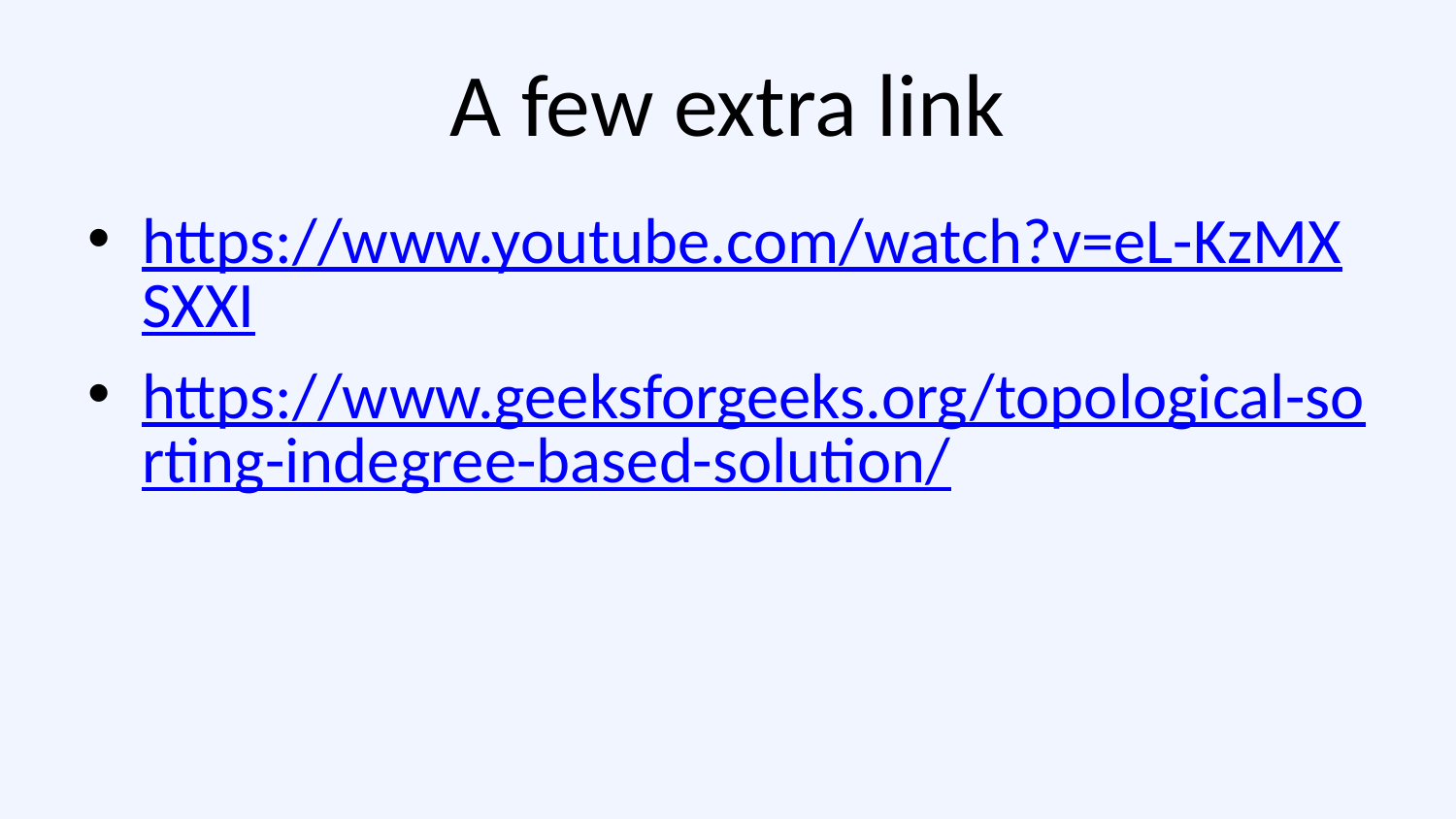

# A few extra link
https://www.youtube.com/watch?v=eL-KzMXSXXI
https://www.geeksforgeeks.org/topological-sorting-indegree-based-solution/